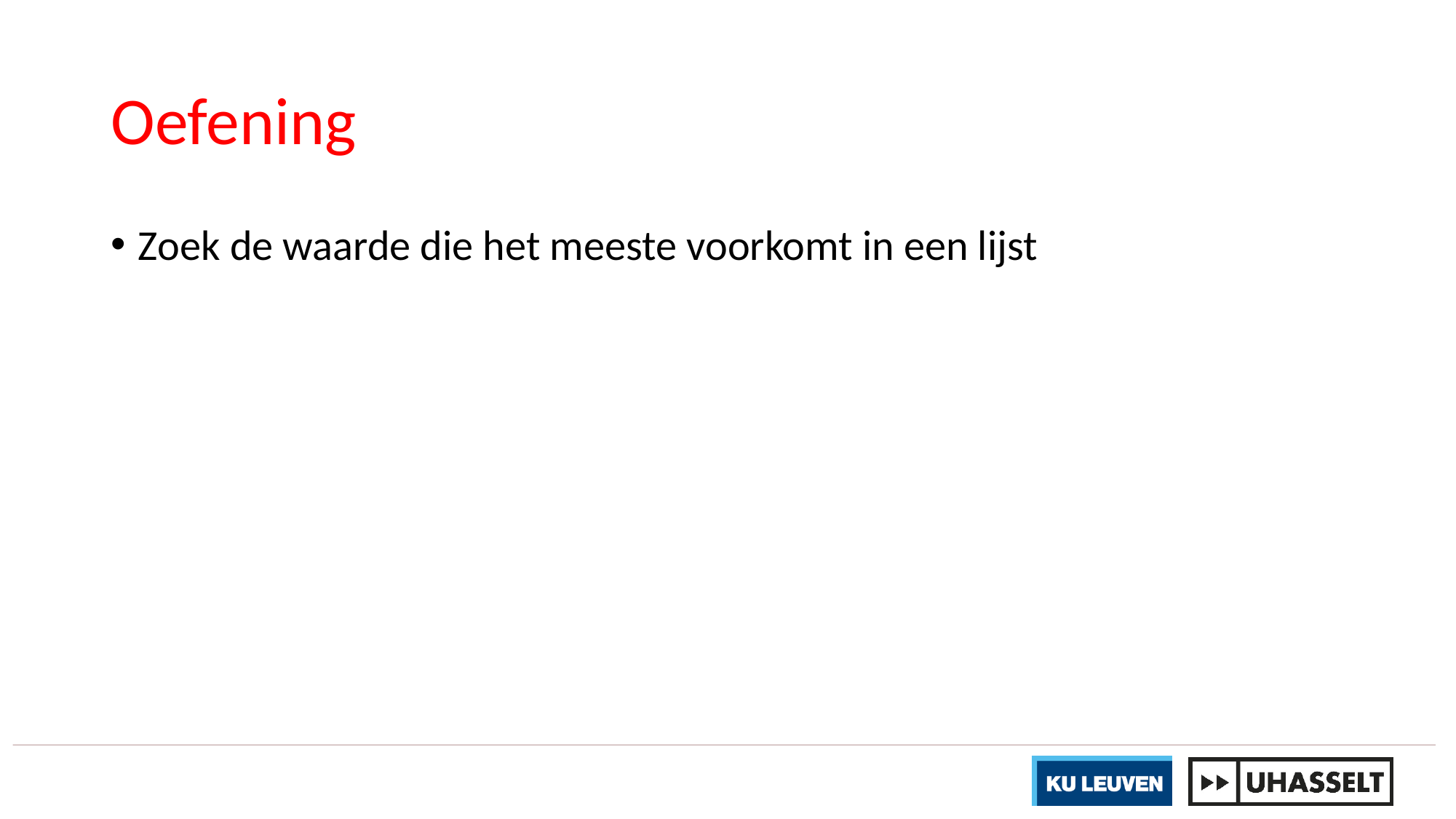

# Oefening
Zoek de waarde die het meeste voorkomt in een lijst